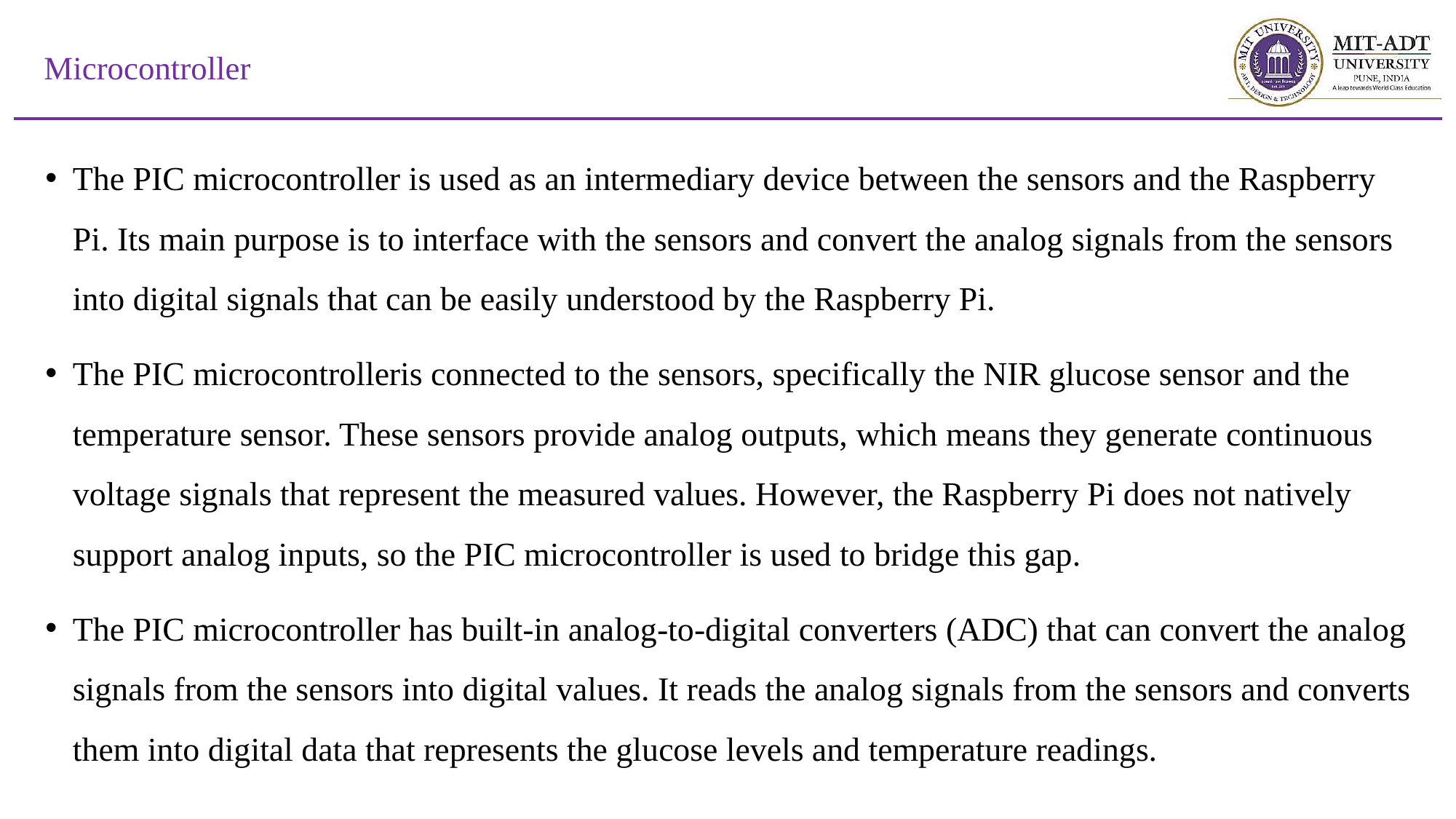

# Microcontroller
The PIC microcontroller is used as an intermediary device between the sensors and the Raspberry Pi. Its main purpose is to interface with the sensors and convert the analog signals from the sensors into digital signals that can be easily understood by the Raspberry Pi.
The PIC microcontrolleris connected to the sensors, specifically the NIR glucose sensor and the temperature sensor. These sensors provide analog outputs, which means they generate continuous voltage signals that represent the measured values. However, the Raspberry Pi does not natively support analog inputs, so the PIC microcontroller is used to bridge this gap.
The PIC microcontroller has built-in analog-to-digital converters (ADC) that can convert the analog signals from the sensors into digital values. It reads the analog signals from the sensors and converts them into digital data that represents the glucose levels and temperature readings.